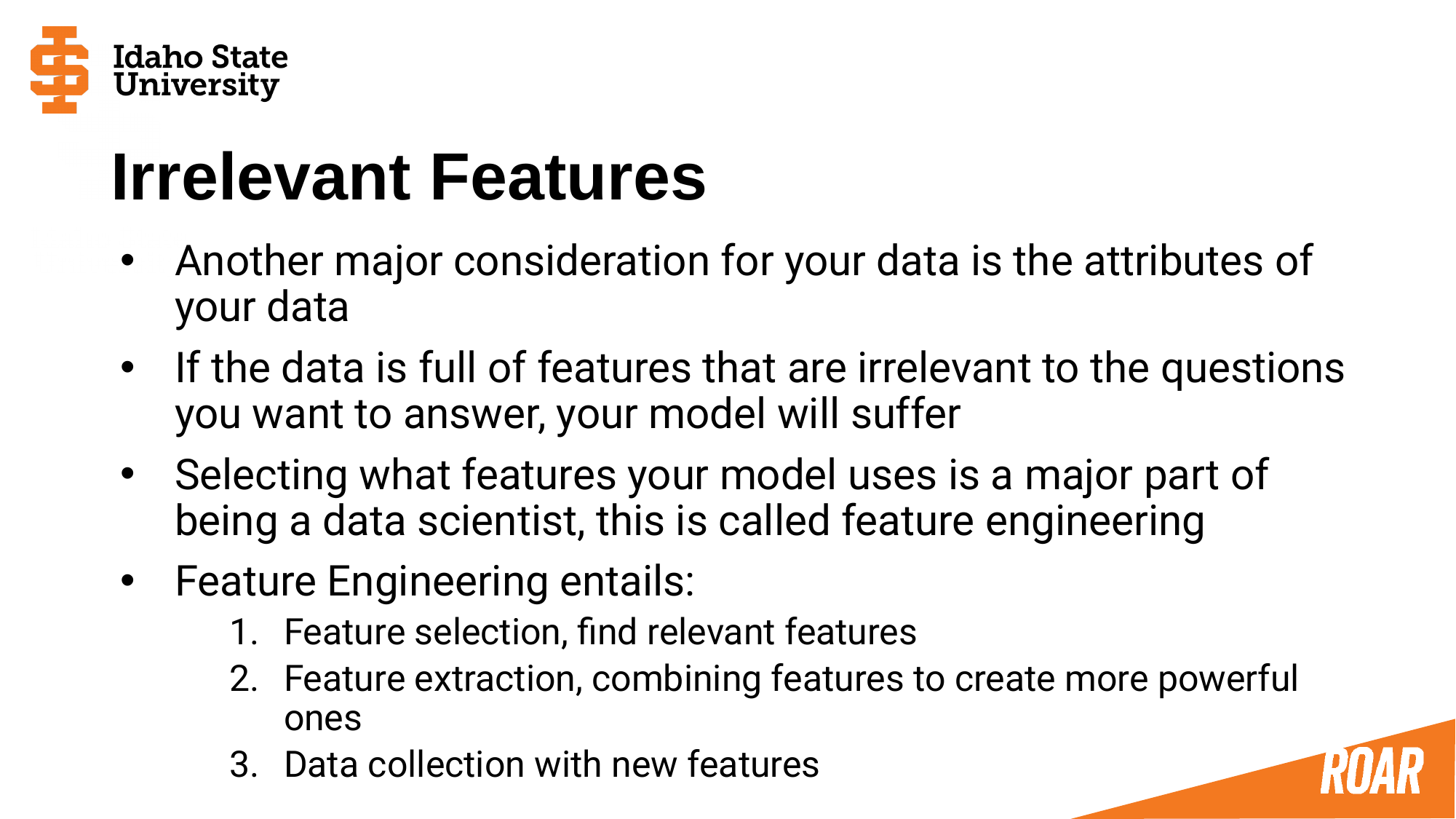

# Irrelevant Features
Another major consideration for your data is the attributes of your data
If the data is full of features that are irrelevant to the questions you want to answer, your model will suffer
Selecting what features your model uses is a major part of being a data scientist, this is called feature engineering
Feature Engineering entails:
Feature selection, find relevant features
Feature extraction, combining features to create more powerful ones
Data collection with new features